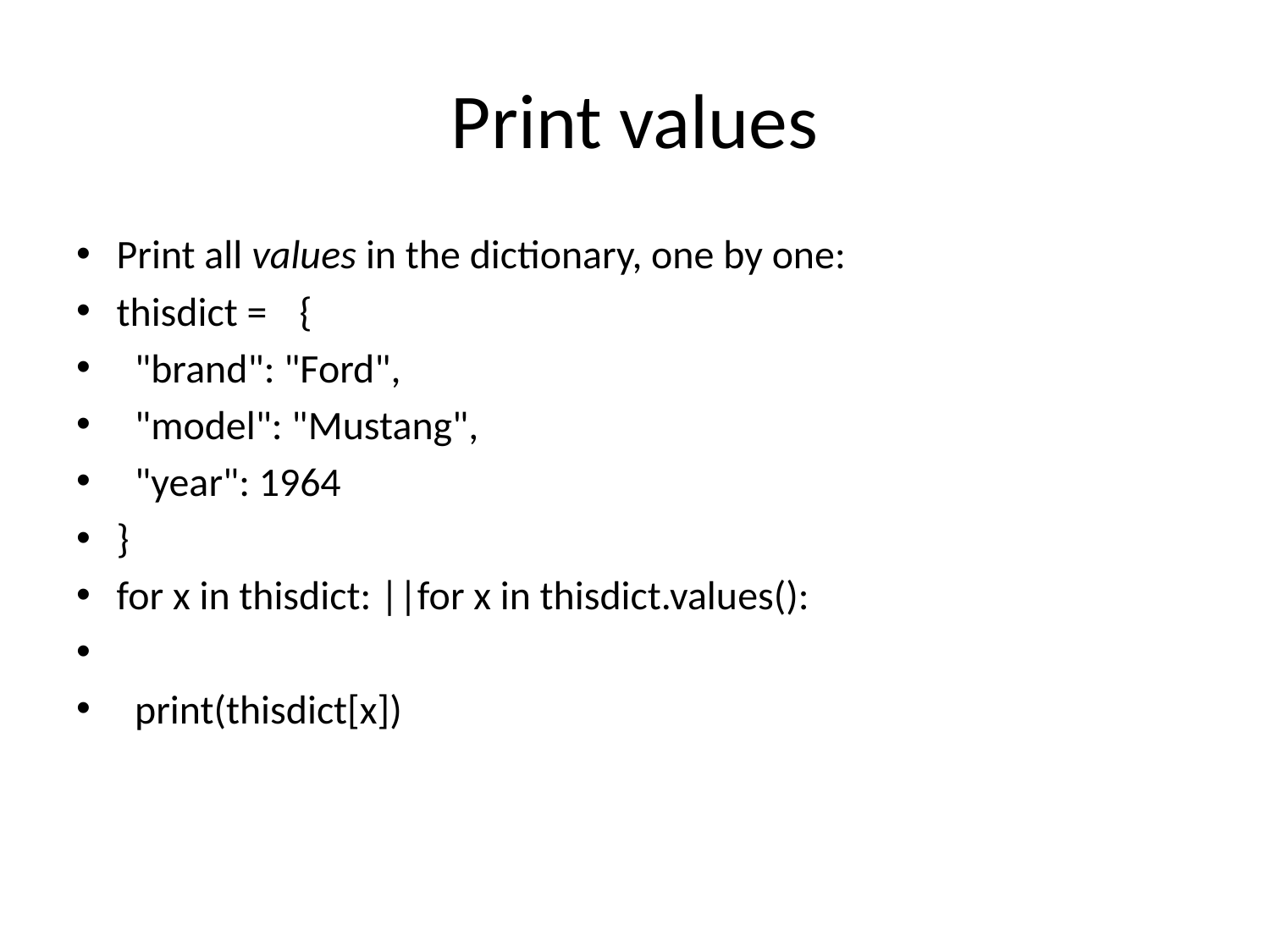

# Print values
Print all values in the dictionary, one by one:
thisdict =	{
  "brand": "Ford",
  "model": "Mustang",
  "year": 1964
}
for x in thisdict: ||for x in thisdict.values():

  print(thisdict[x])